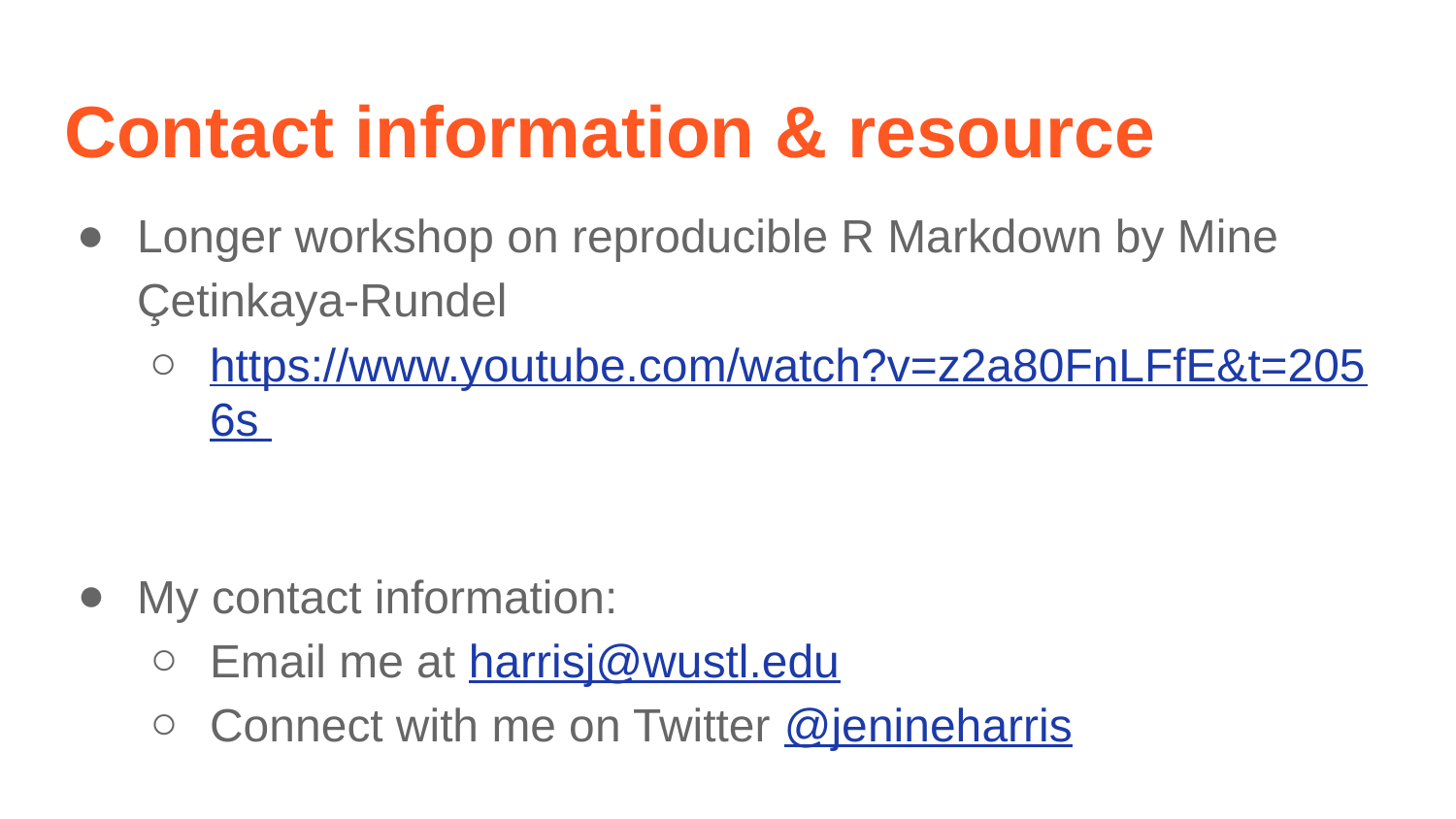

# Contact information & resource
Longer workshop on reproducible R Markdown by Mine  Çetinkaya-Rundel
https://www.youtube.com/watch?v=z2a80FnLFfE&t=2056s

My contact information:
Email me at harrisj@wustl.edu
Connect with me on Twitter @jenineharris